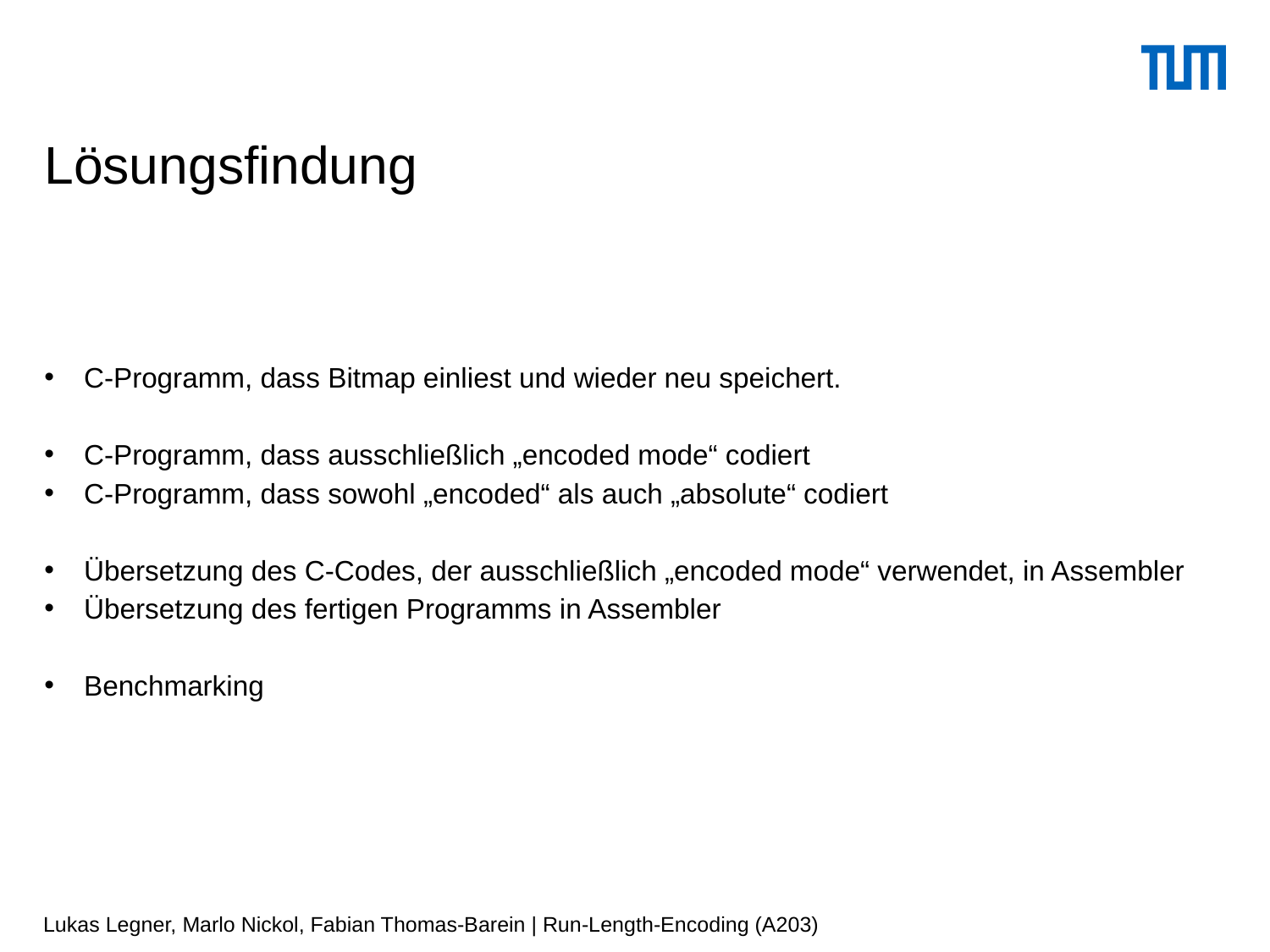

# Lösungsfindung

C-Programm, dass Bitmap einliest und wieder neu speichert.

C-Programm, dass ausschließlich „encoded mode“ codiert
C-Programm, dass sowohl „encoded“ als auch „absolute“ codiert

Übersetzung des C-Codes, der ausschließlich „encoded mode“ verwendet, in Assembler
Übersetzung des fertigen Programms in Assembler

Benchmarking
Lukas Legner, Marlo Nickol, Fabian Thomas-Barein | Run-Length-Encoding (A203)